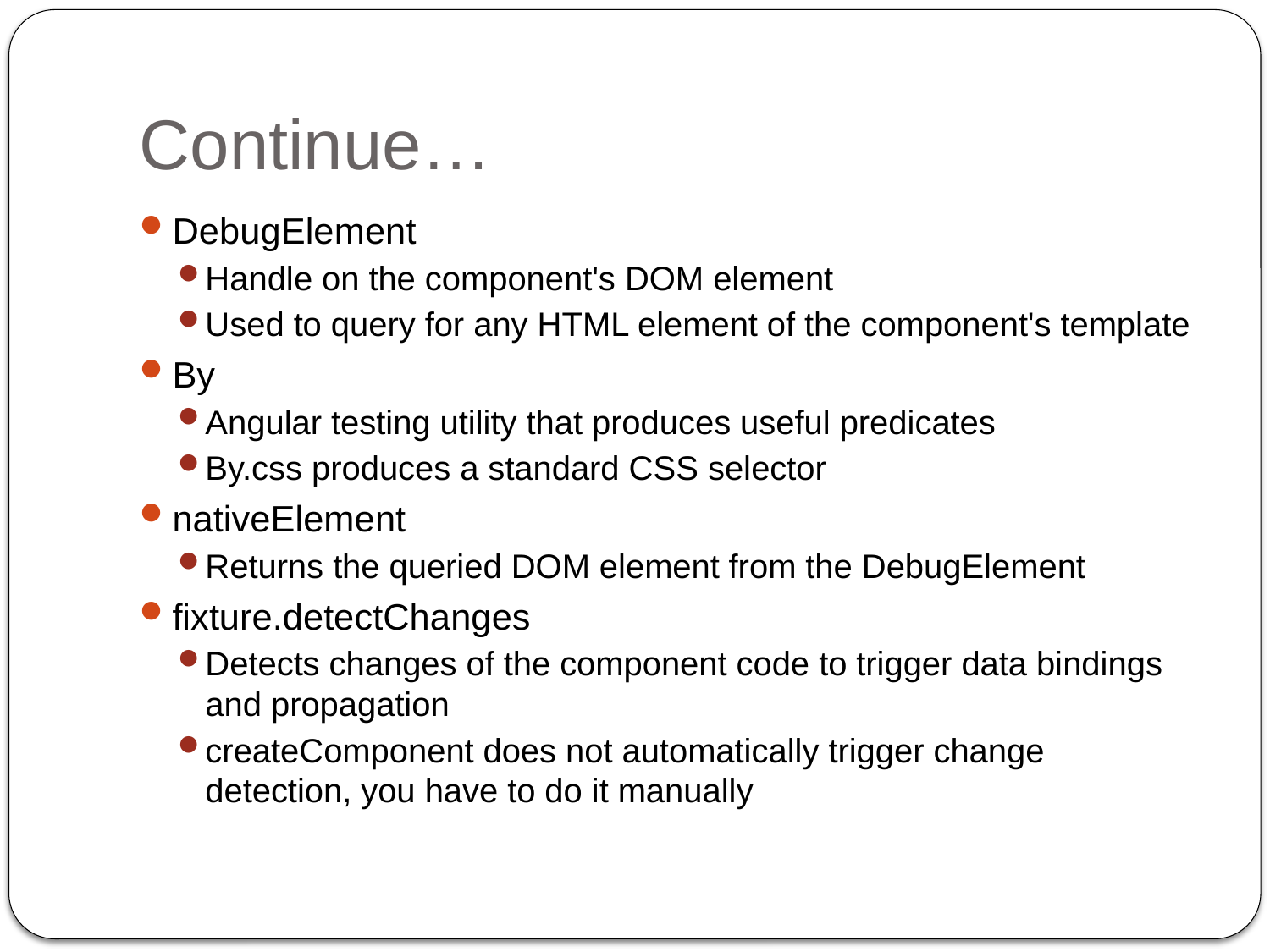

# Continue…
DebugElement
Handle on the component's DOM element
Used to query for any HTML element of the component's template
By
Angular testing utility that produces useful predicates
By.css produces a standard CSS selector
nativeElement
Returns the queried DOM element from the DebugElement
fixture.detectChanges
Detects changes of the component code to trigger data bindings and propagation
createComponent does not automatically trigger change detection, you have to do it manually